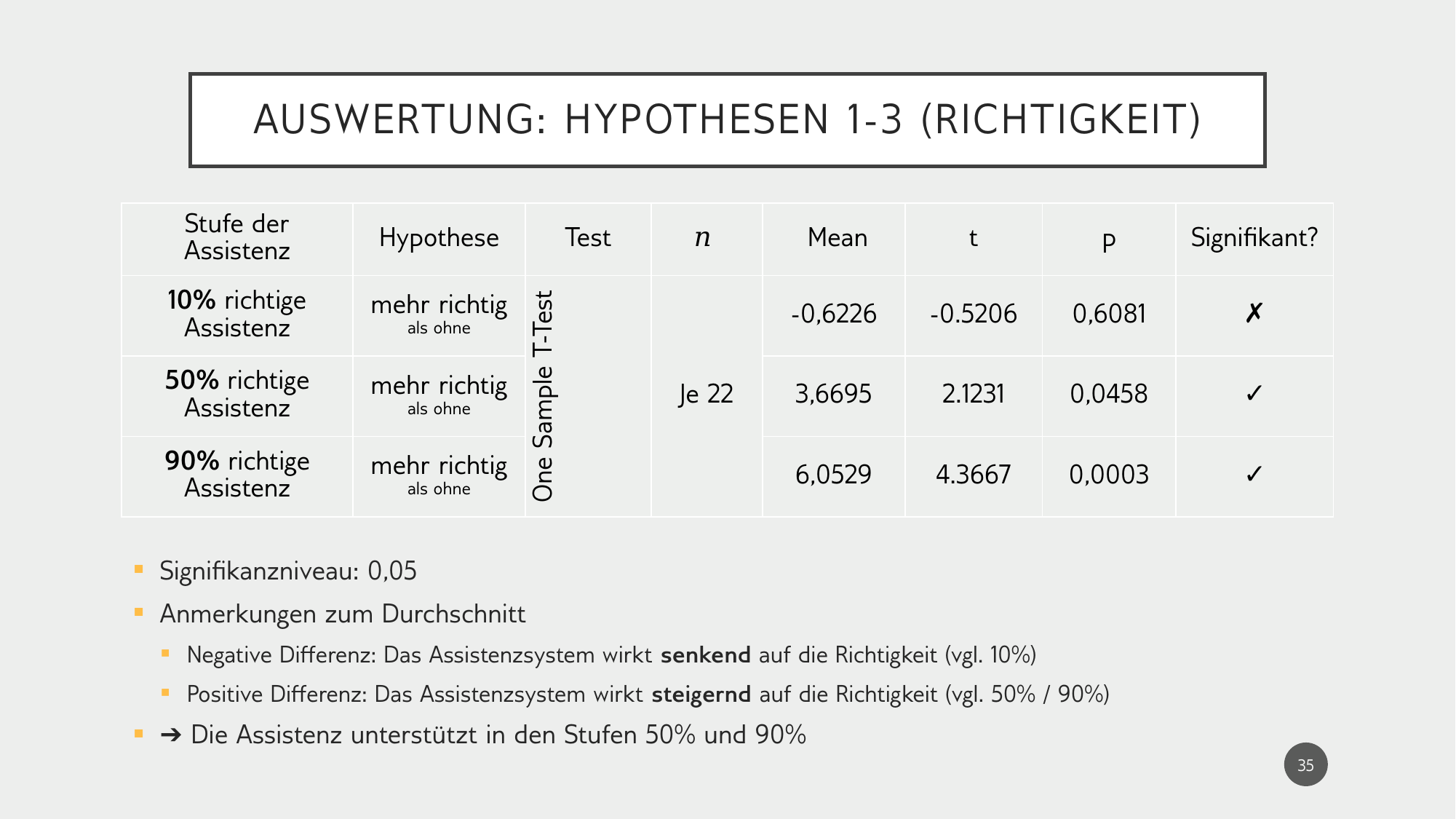

Bearbeitungsgegenstand
Auswertung: Hypothesen 1-3 (Richtigkeit)
| Stufe der Assistenz | Hypothese | Test | 𝑛 | Mean | t | p | Signifikant? |
| --- | --- | --- | --- | --- | --- | --- | --- |
| 10% richtige Assistenz | mehr richtig als ohne | One Sample T-Test | Je 22 | -0,6226 | -0.5206 | 0,6081 | ✗ |
| 50% richtige Assistenz | mehr richtig als ohne |  |  | 3,6695 | 2.1231 | 0,0458 | ✓ |
| 90% richtige Assistenz | mehr richtig als ohne |  |  | 6,0529 | 4.3667 | 0,0003 | ✓ |
Signifikanzniveau: 0,05
Anmerkungen zum Durchschnitt
Negative Differenz: Das Assistenzsystem wirkt senkend auf die Richtigkeit (vgl. 10%)
Positive Differenz: Das Assistenzsystem wirkt steigernd auf die Richtigkeit (vgl. 50% / 90%)
➔ Die Assistenz unterstützt in den Stufen 50% und 90%
35